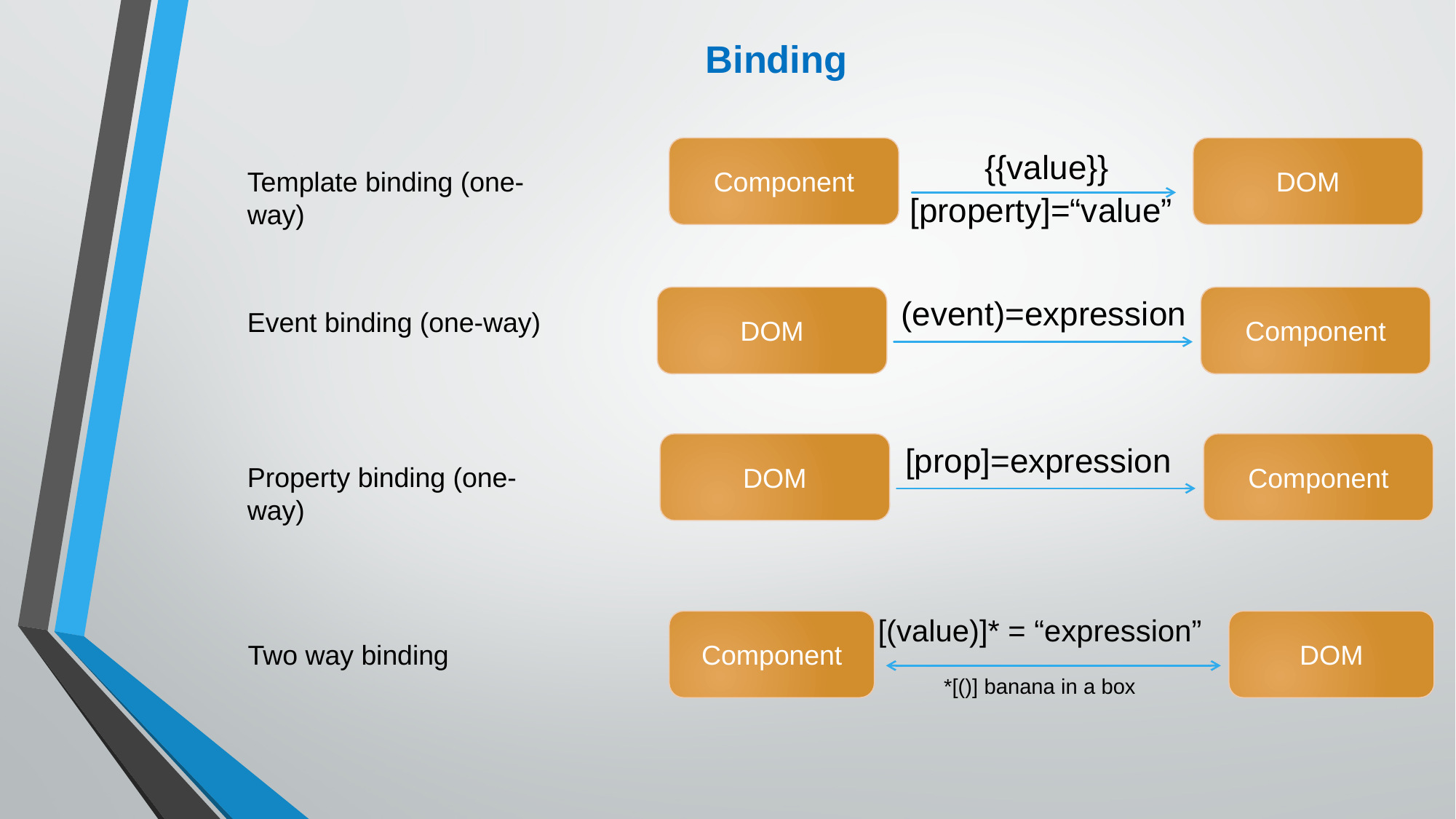

# Binding
Component
DOM
{{value}}
[property]=“value”
Template binding (one-way)
DOM
(event)=expression
Component
Event binding (one-way)
DOM
[prop]=expression
Component
Property binding (one-way)
[(value)]* = “expression”
*[()] banana in a box

Component
DOM
Two way binding